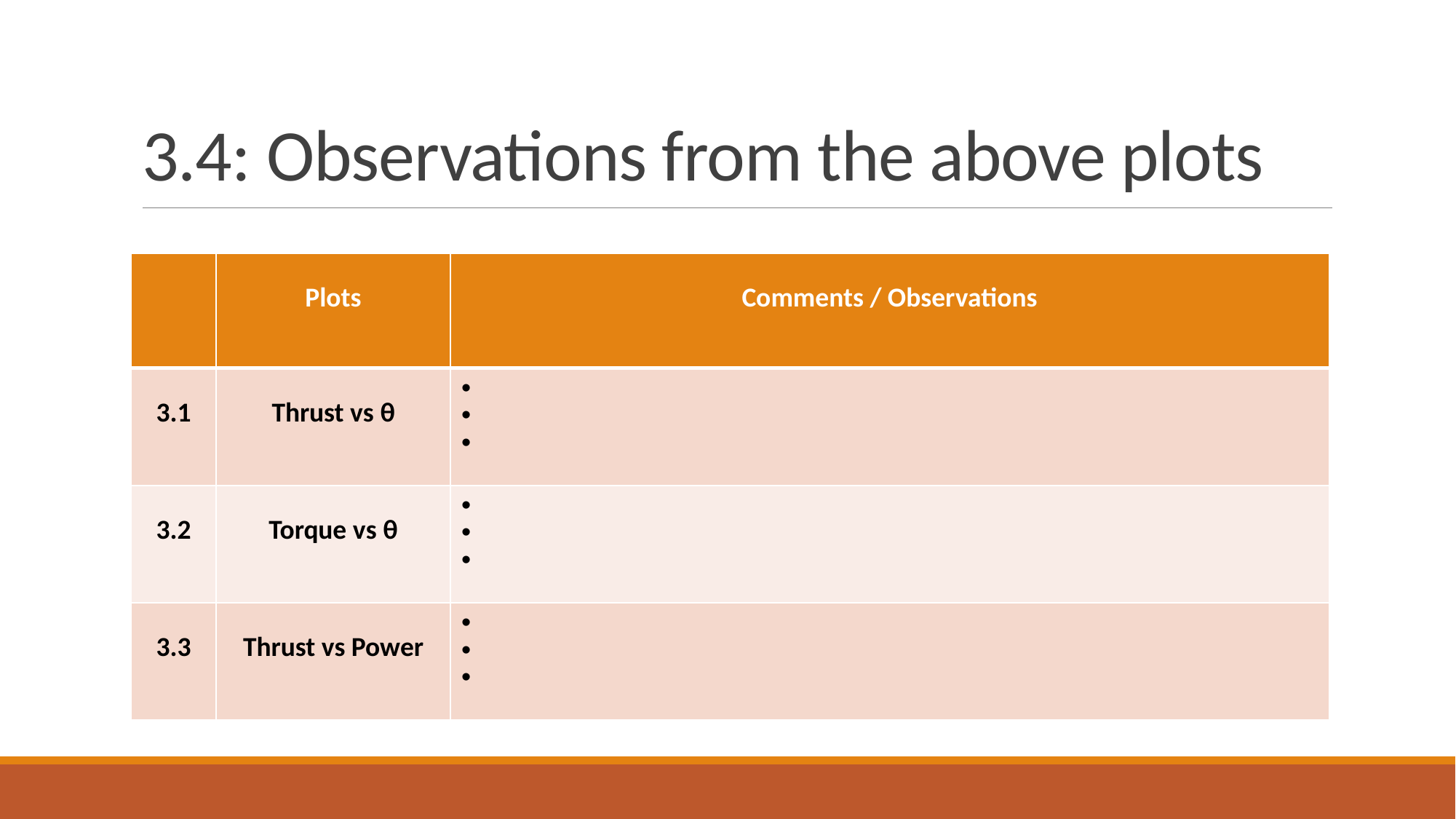

# 3.4: Observations from the above plots
|  | Plots | Comments / Observations |
| --- | --- | --- |
| 3.1 | Thrust vs θ |  |
| 3.2 | Torque vs θ |  |
| 3.3 | Thrust vs Power |  |